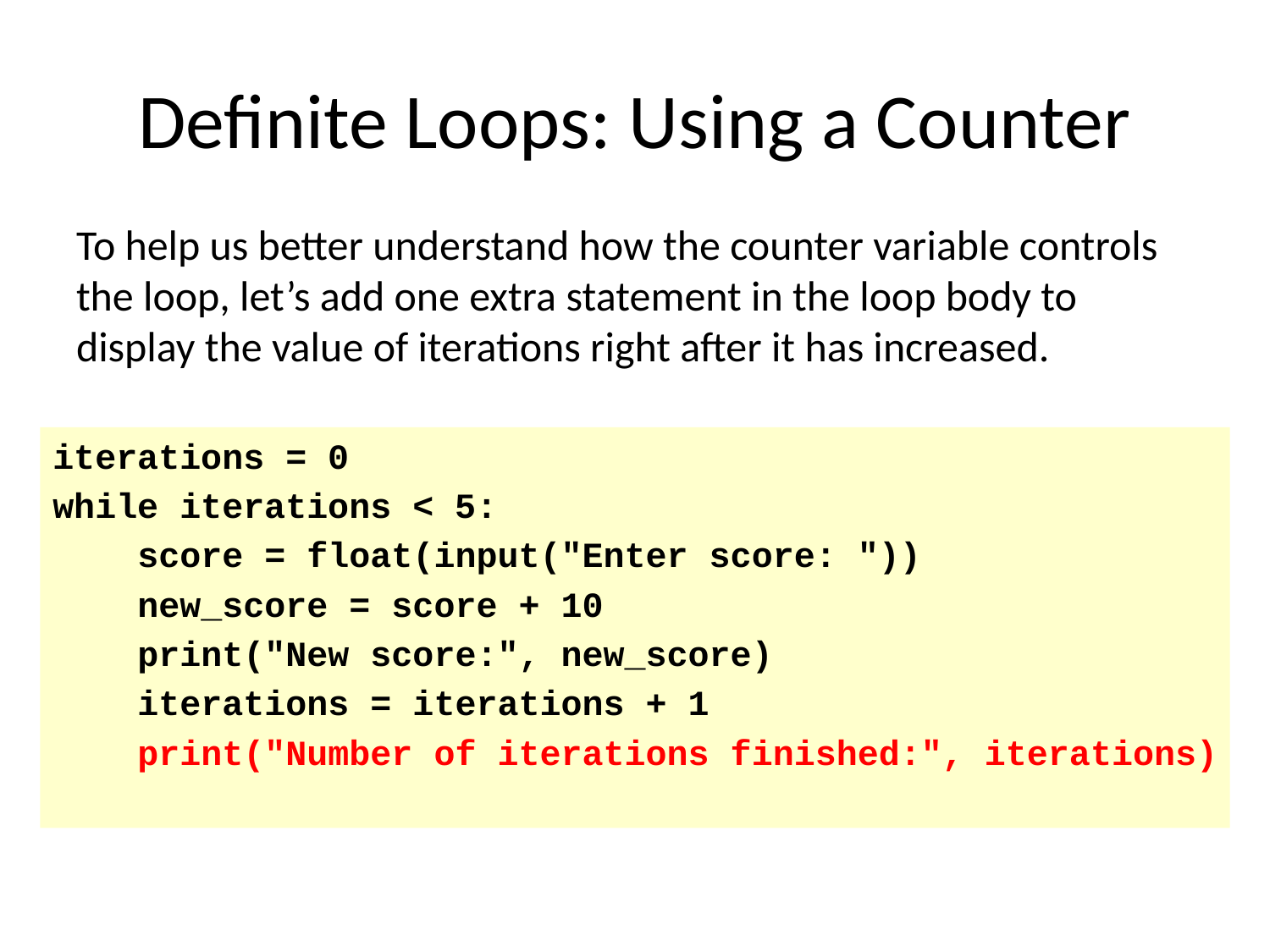

# Definite Loops: Using a Counter
To help us better understand how the counter variable controls the loop, let’s add one extra statement in the loop body to display the value of iterations right after it has increased.

iterations = 0
while iterations < 5:
    score = float(input("Enter score: "))
    new_score = score + 10
    print("New score:", new_score)
    iterations = iterations + 1
    print("Number of iterations finished:", iterations)